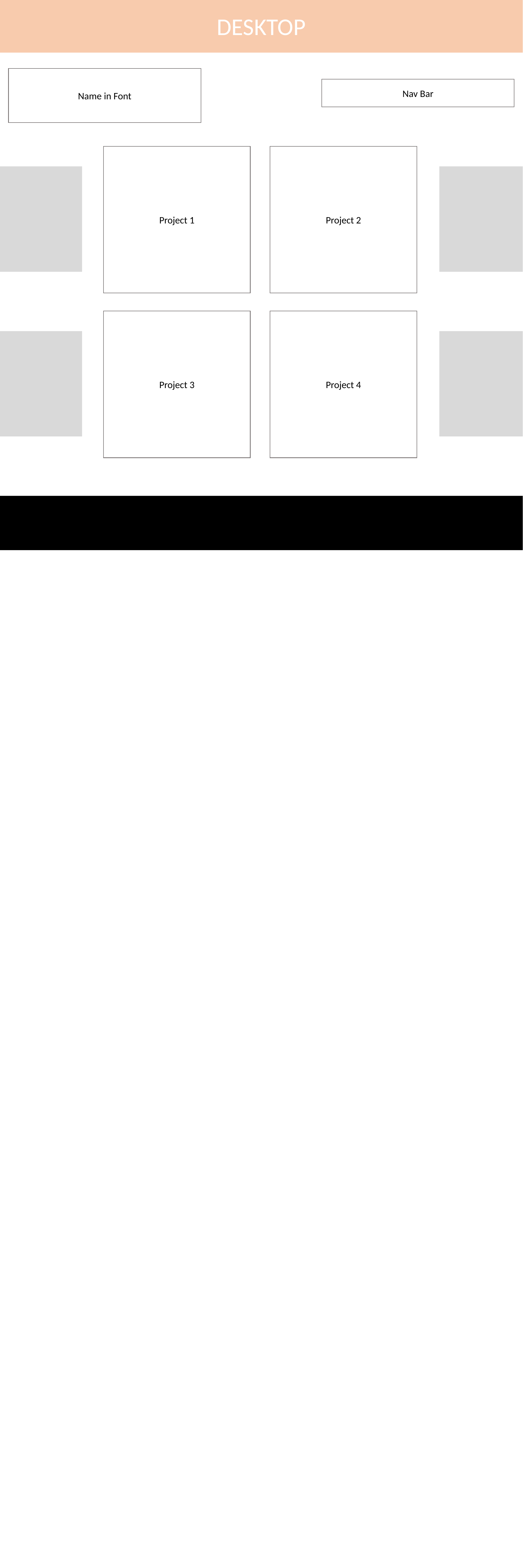

DESKTOP
Name in Font
Nav Bar
Project 1
Project 2

Project 3
Project 4